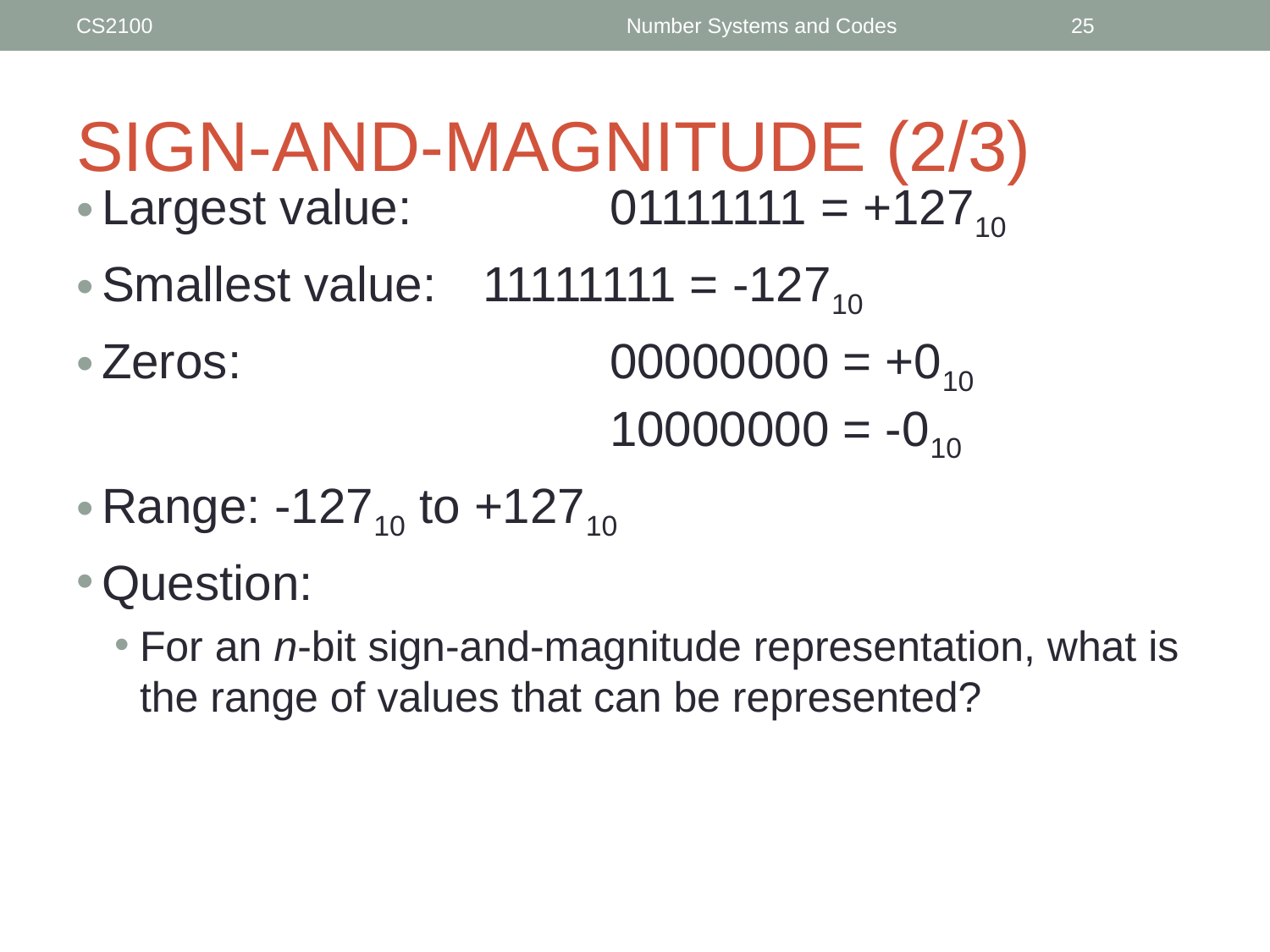

CS2100
Number Systems and Codes
25
# SIGN-AND-MAGNITUDE (2/3)
Largest value: 		01111111 = +12710
Smallest value: 	11111111 = -12710
Zeros:			00000000 = +010
				10000000 = -010
Range: -12710 to +12710
Question:
For an n-bit sign-and-magnitude representation, what is the range of values that can be represented?